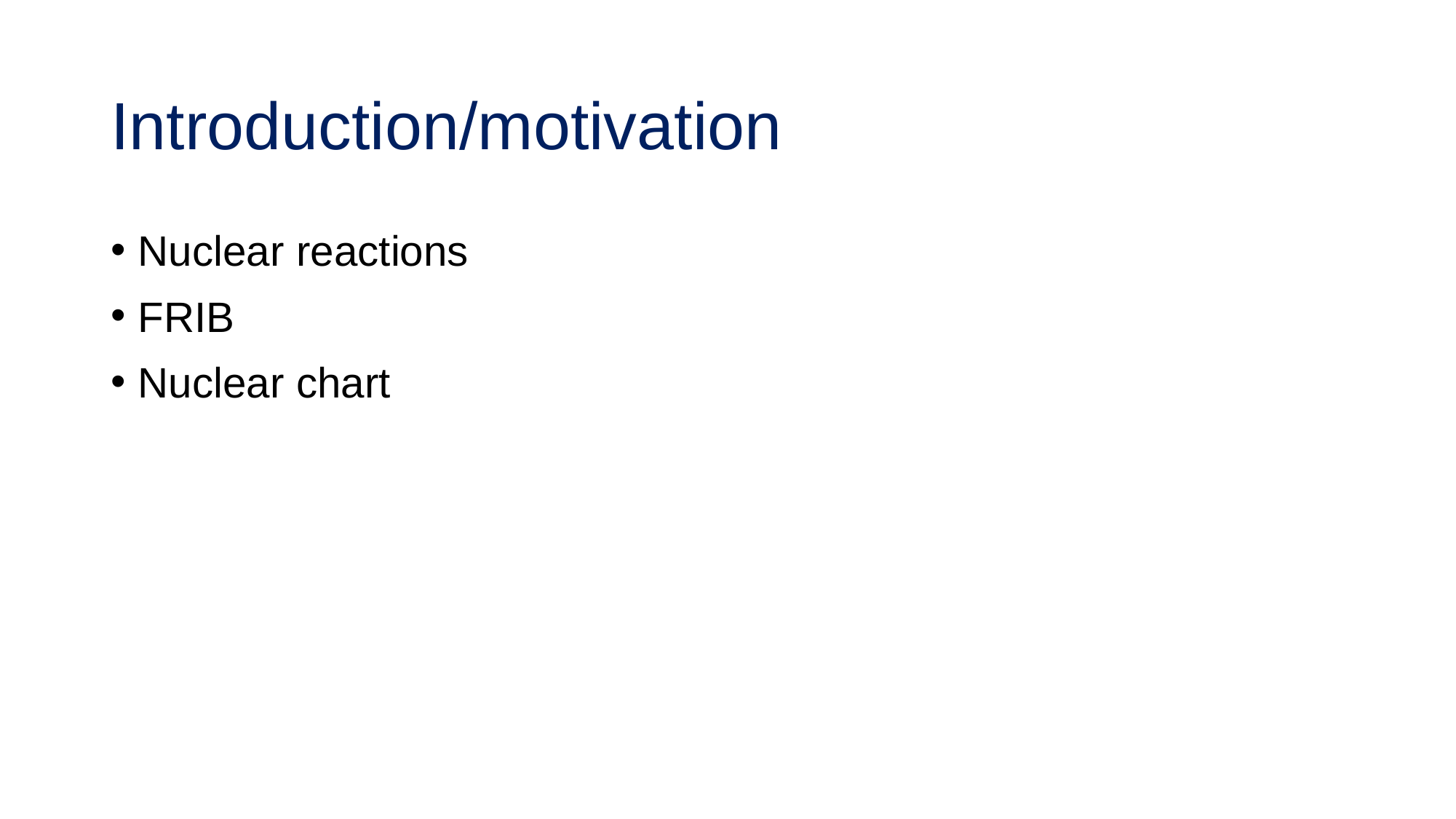

# Introduction/motivation
Nuclear reactions
FRIB
Nuclear chart